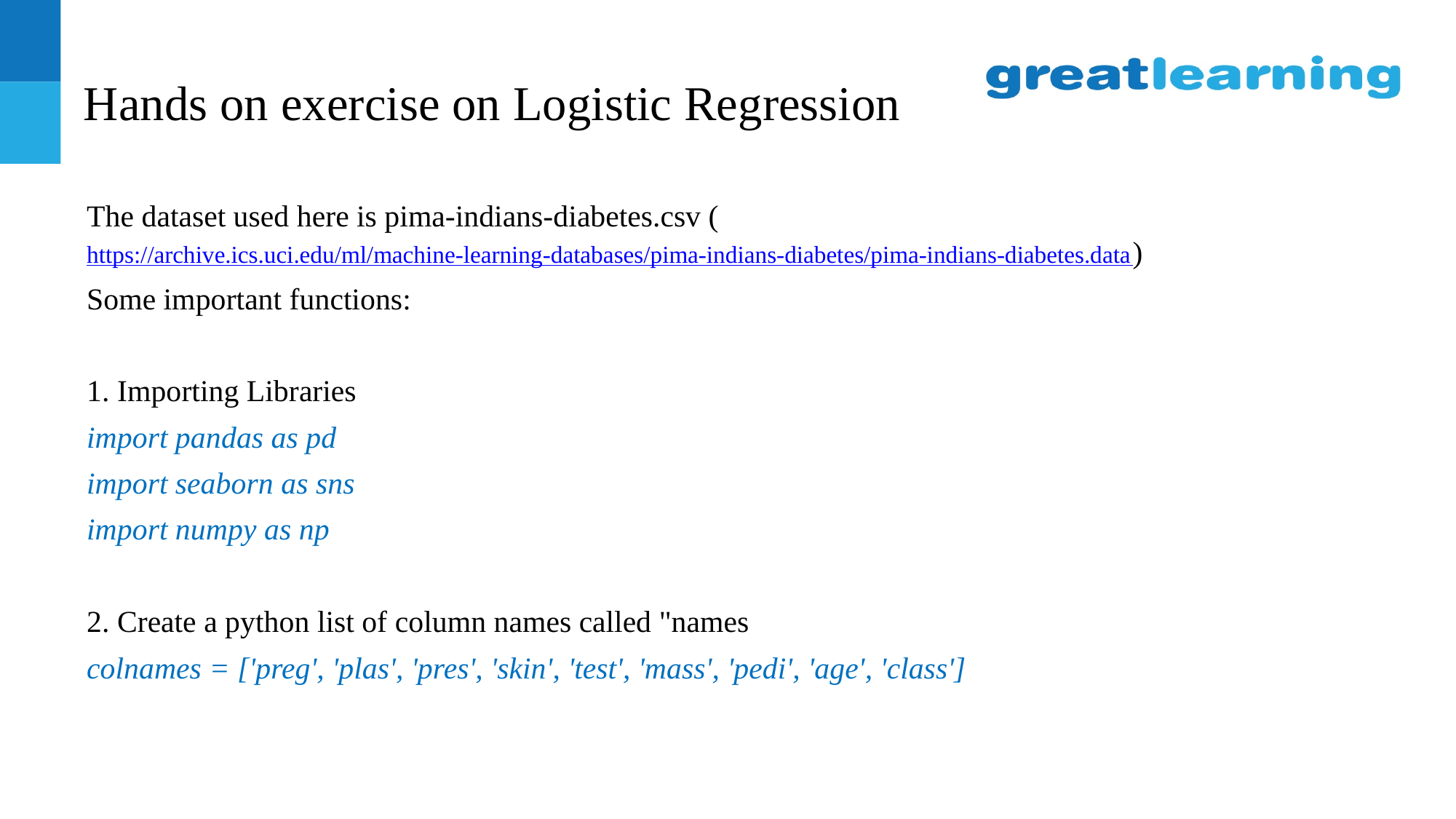

# Hands on exercise on Logistic Regression
The dataset used here is pima-indians-diabetes.csv (https://archive.ics.uci.edu/ml/machine-learning-databases/pima-indians-diabetes/pima-indians-diabetes.data)
Some important functions:

1. Importing Libraries
import pandas as pd
import seaborn as sns
import numpy as np

2. Create a python list of column names called "names
colnames = ['preg', 'plas', 'pres', 'skin', 'test', 'mass', 'pedi', 'age', 'class']